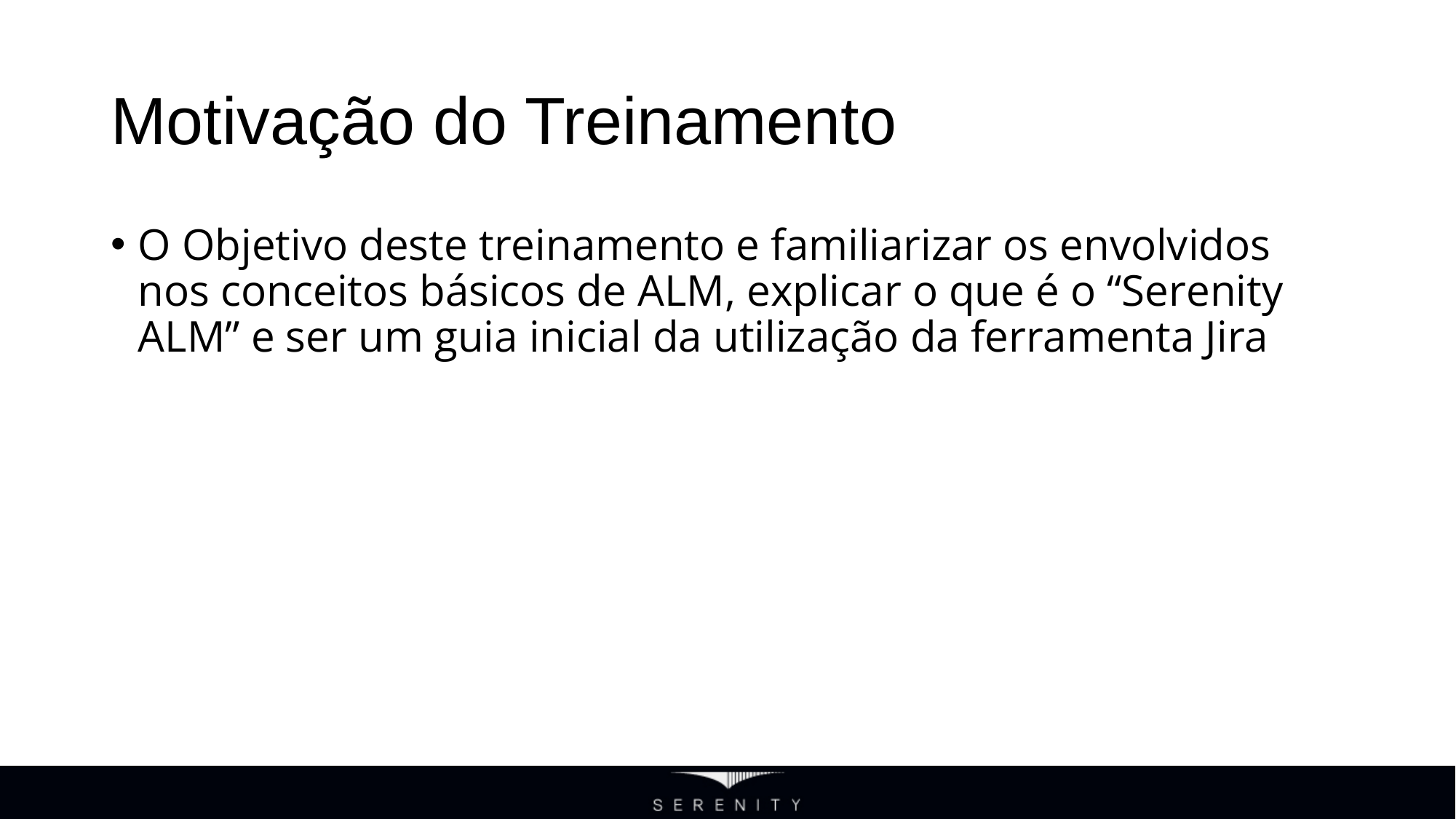

# Motivação do Treinamento
O Objetivo deste treinamento e familiarizar os envolvidos nos conceitos básicos de ALM, explicar o que é o “Serenity ALM” e ser um guia inicial da utilização da ferramenta Jira